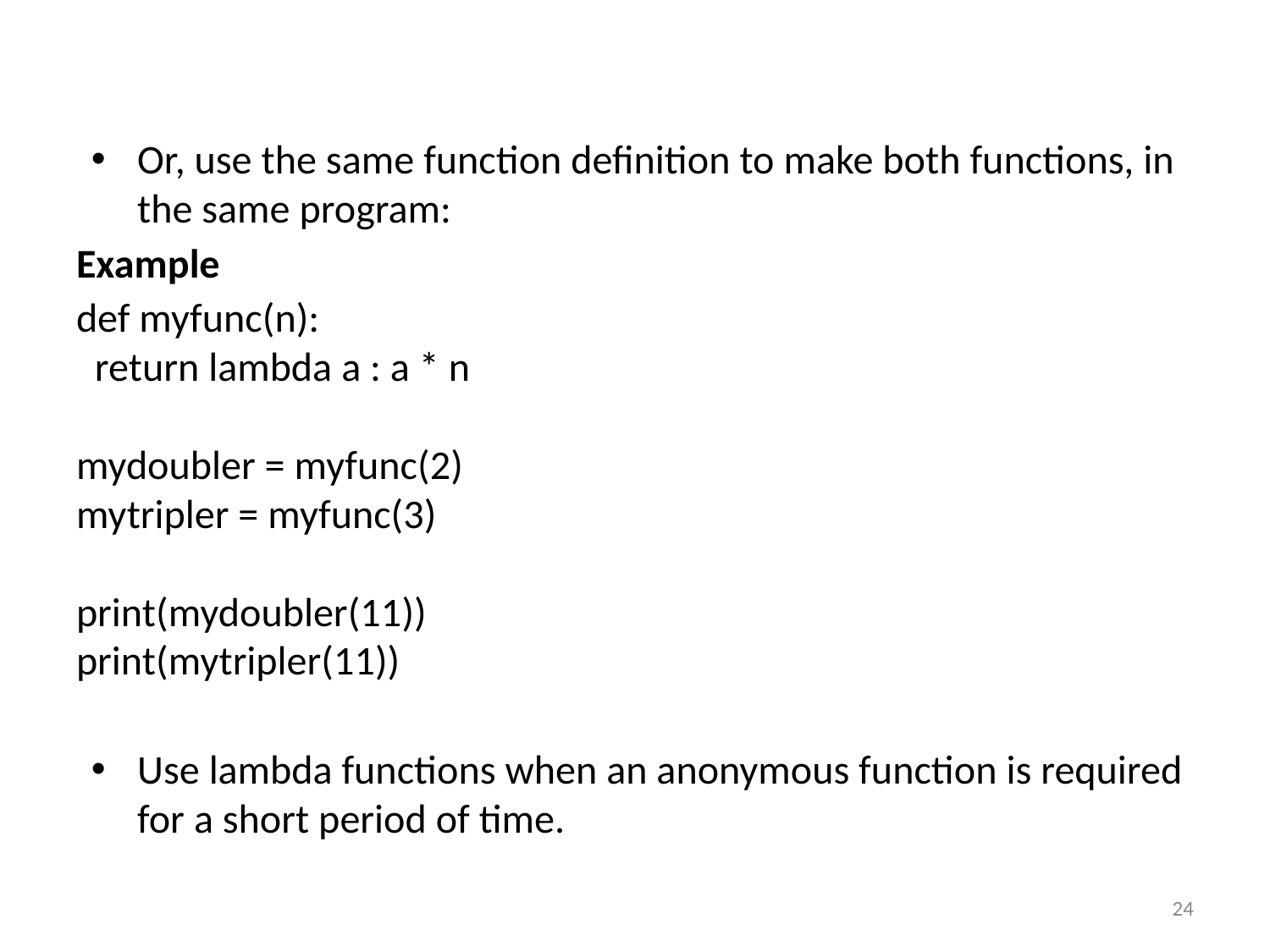

Or, use the same function definition to make both functions, in the same program:
Example
def myfunc(n):
  return lambda a : a * n
mydoubler = myfunc(2)
mytripler = myfunc(3)
print(mydoubler(11))
print(mytripler(11))

Use lambda functions when an anonymous function is required for a short period of time.

24